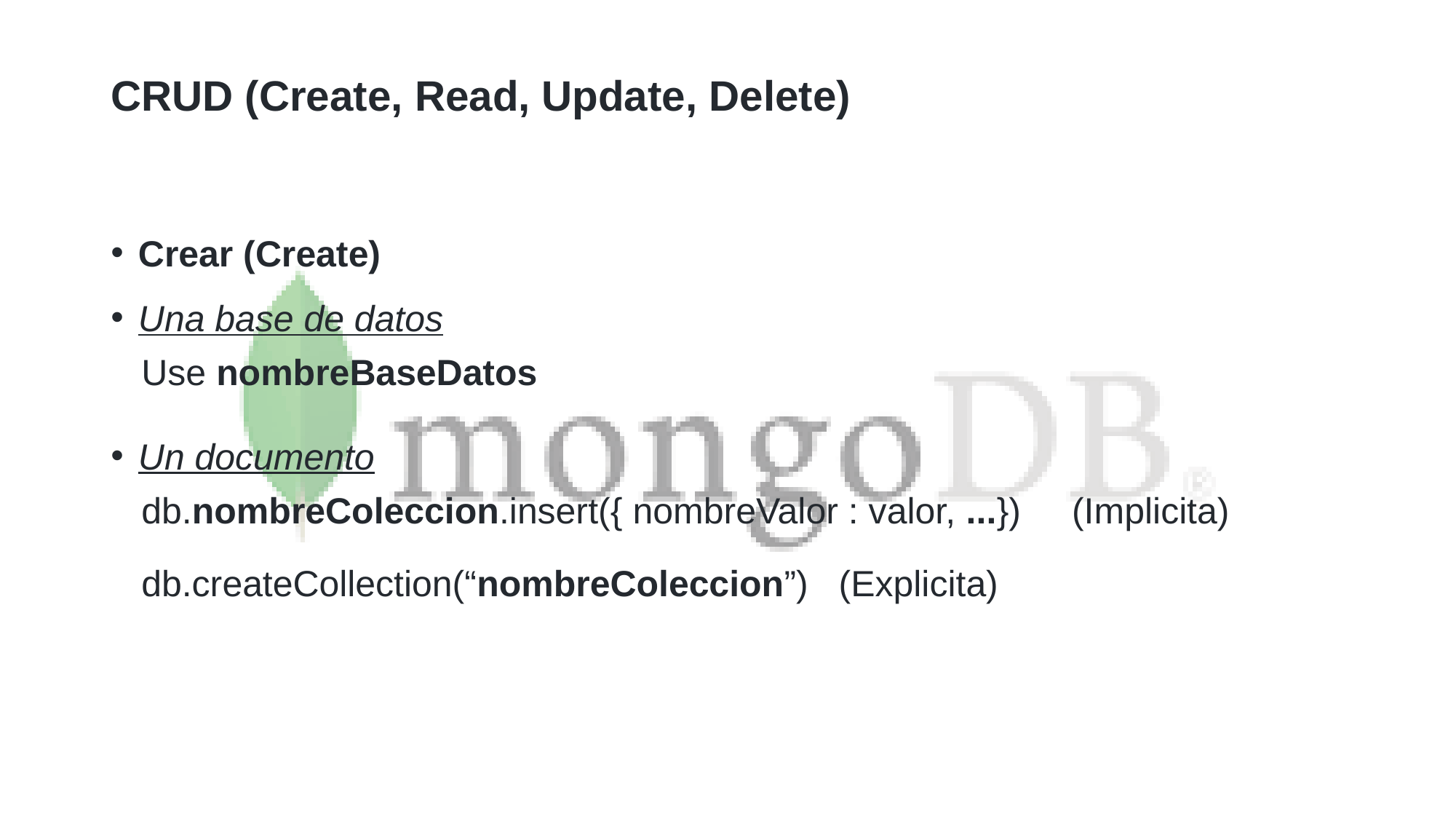

# CRUD (Create, Read, Update, Delete)
Crear (Create)
Una base de datos
   Use nombreBaseDatos
Un documento
   db.nombreColeccion.insert({ nombreValor : valor, ...})     (Implicita)
   db.createCollection(“nombreColeccion”)   (Explicita)